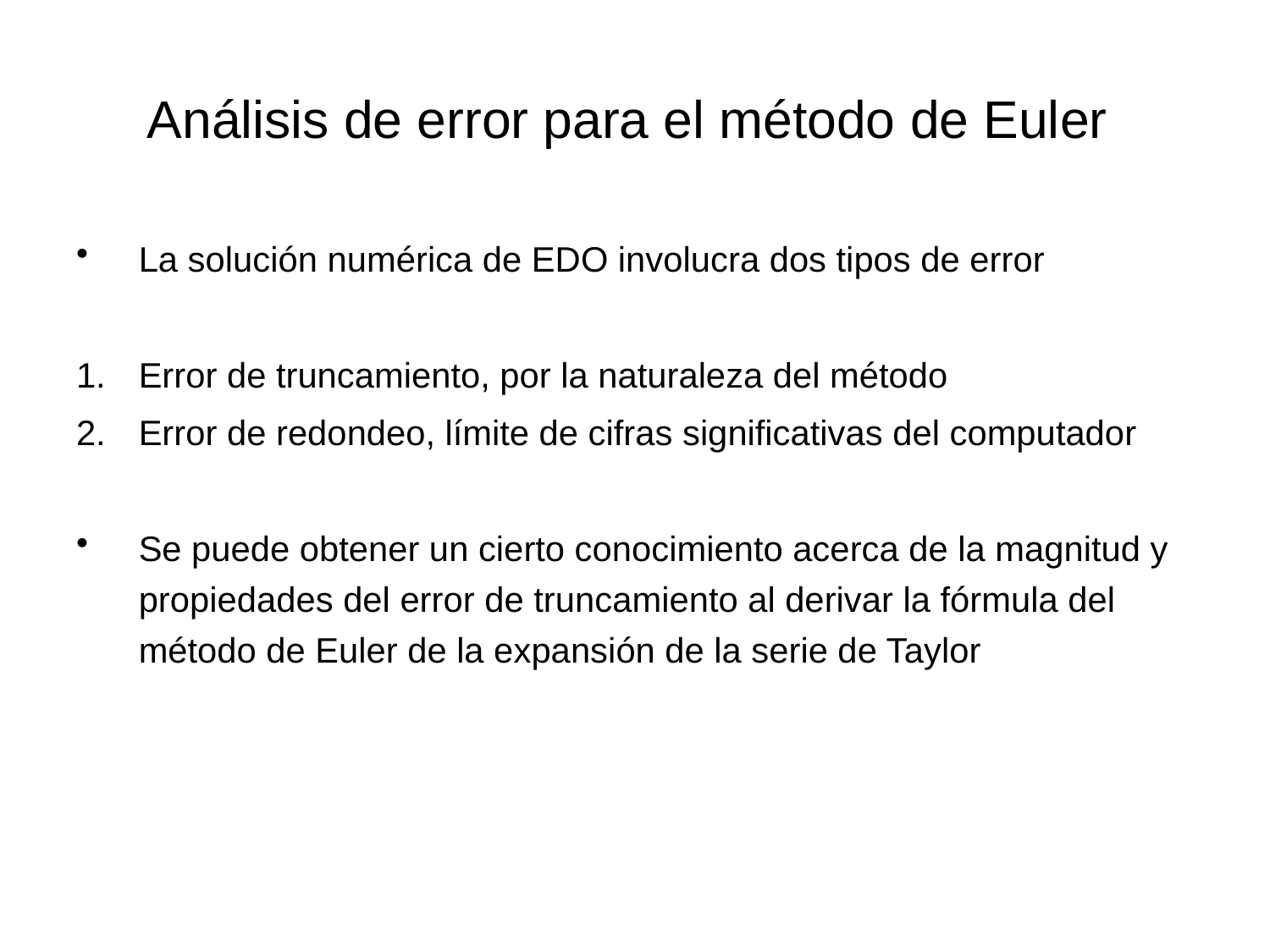

# Análisis de error para el método de Euler
La solución numérica de EDO involucra dos tipos de error

Error de truncamiento, por la naturaleza del método
Error de redondeo, límite de cifras significativas del computador

Se puede obtener un cierto conocimiento acerca de la magnitud y propiedades del error de truncamiento al derivar la fórmula del método de Euler de la expansión de la serie de Taylor